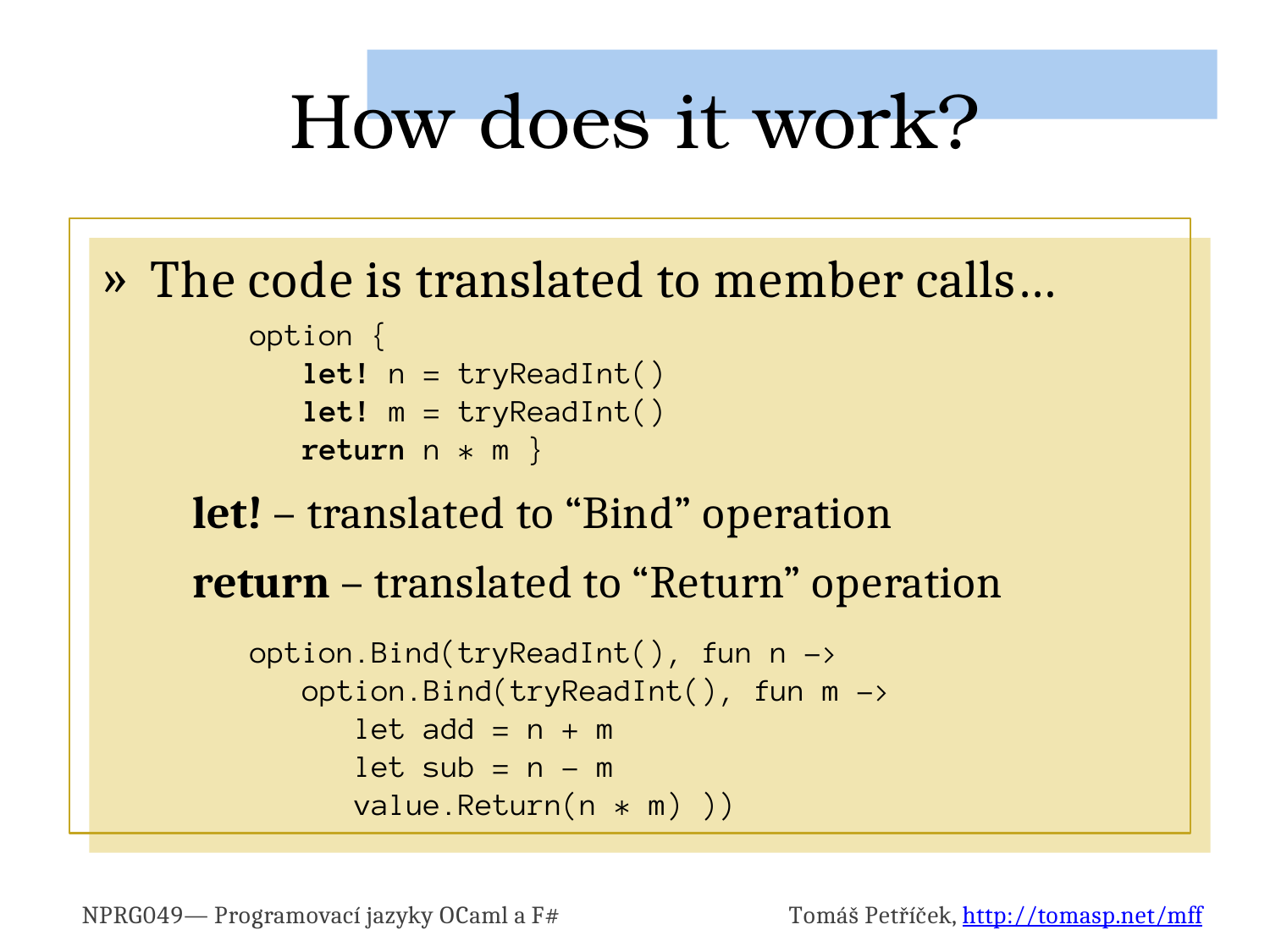

# How does it work?
The code is translated to member calls…

let! – translated to “Bind” operation
return – translated to “Return” operation
option {
   let! n = tryReadInt()
   let! m = tryReadInt()
   return n * m }
option.Bind(tryReadInt(), fun n ->
   option.Bind(tryReadInt(), fun m ->
      let add = n + m
      let sub = n - m
      value.Return(n * m) ))